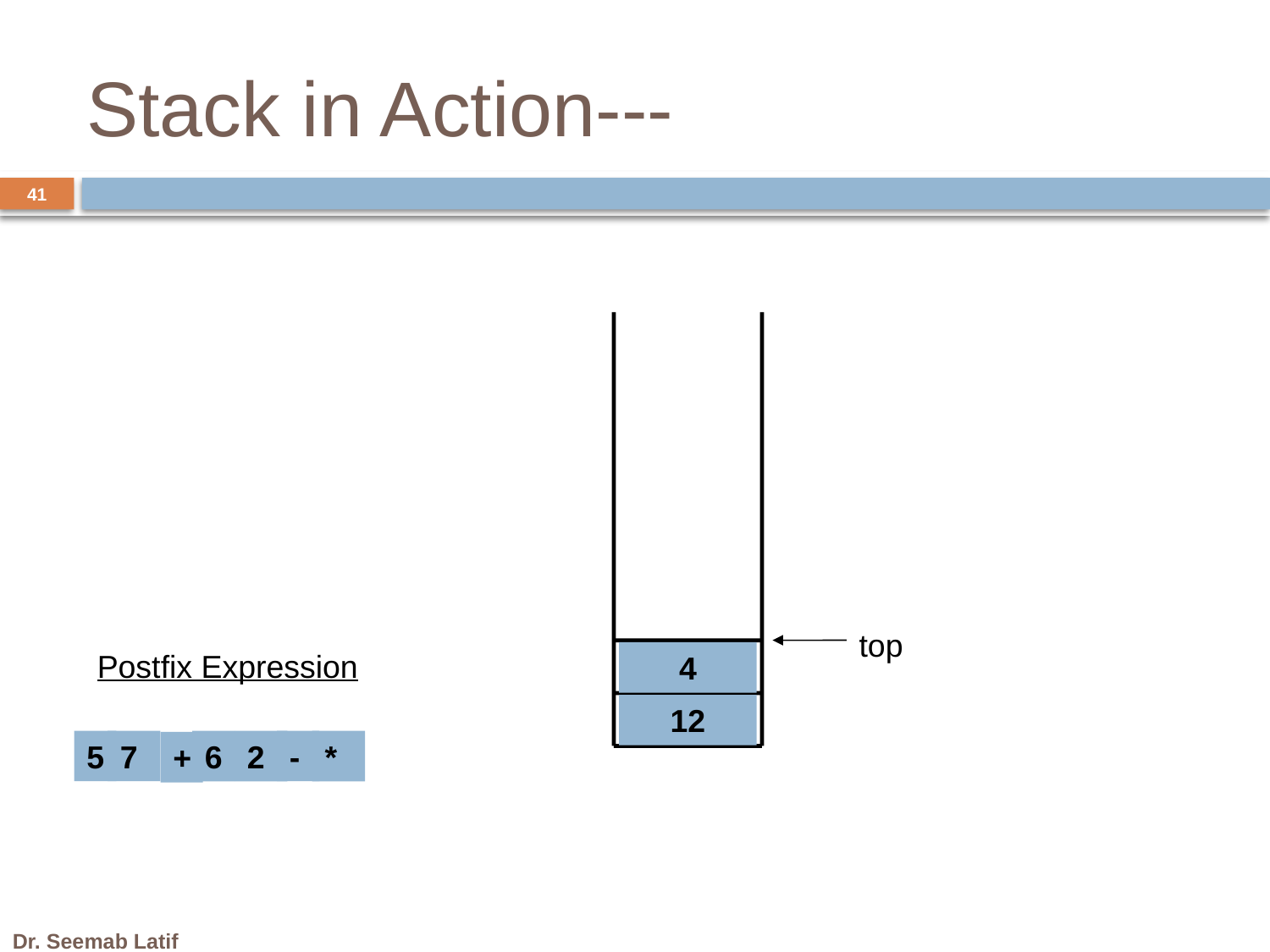

Stack in Action---
41

top

Postfix Expression

4

12
5
7
-
6
2
*
+